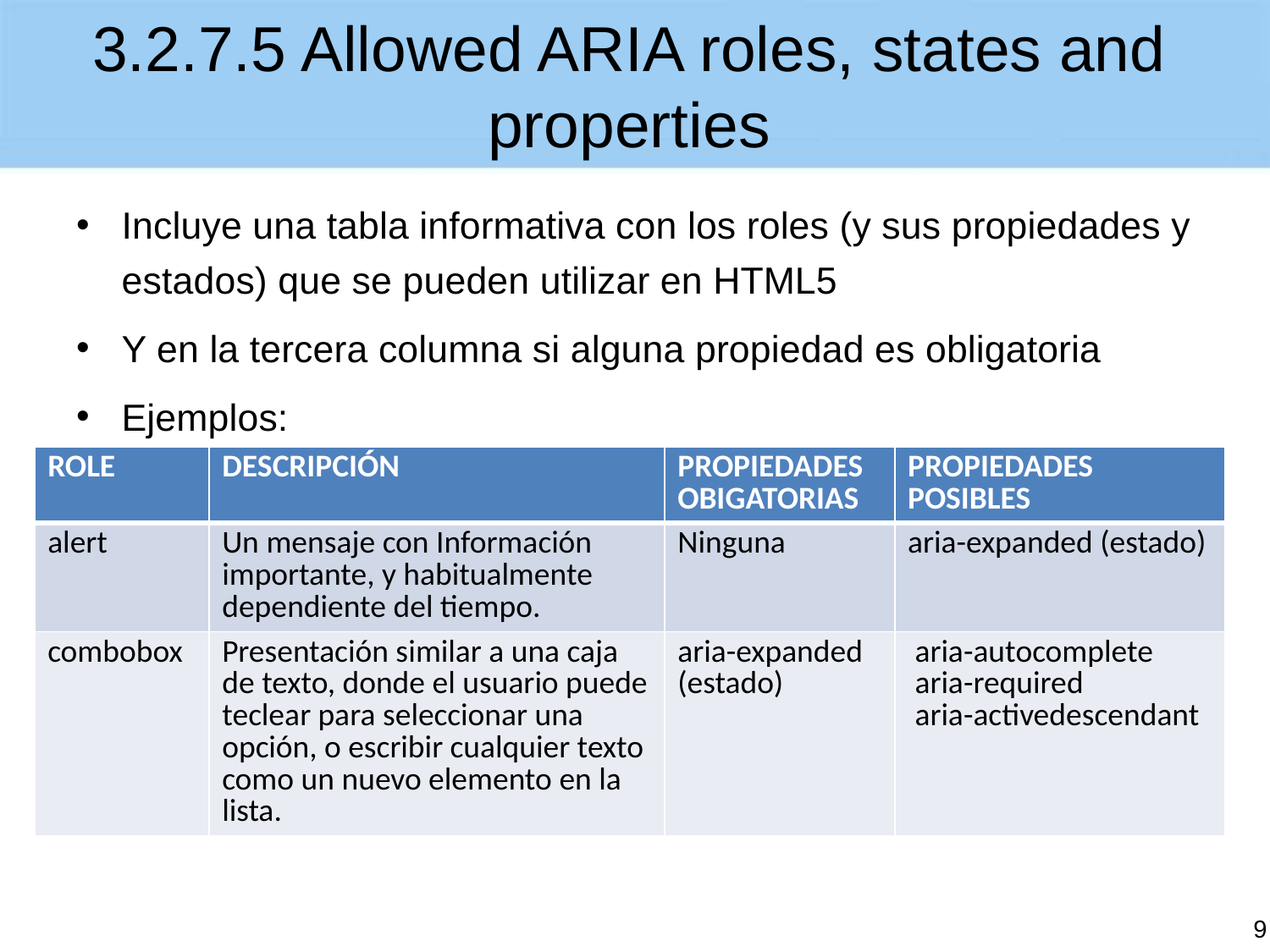

# 3.2.7.5 Allowed ARIA roles, states and properties
Incluye una tabla informativa con los roles (y sus propiedades y estados) que se pueden utilizar en HTML5
Y en la tercera columna si alguna propiedad es obligatoria
Ejemplos:
| ROLE | DESCRIPCIÓN | PROPIEDADES OBIGATORIAS | PROPIEDADES POSIBLES |
| --- | --- | --- | --- |
| alert | Un mensaje con Información importante, y habitualmente dependiente del tiempo. | Ninguna | aria-expanded (estado) |
| combobox | Presentación similar a una caja de texto, donde el usuario puede teclear para seleccionar una opción, o escribir cualquier texto como un nuevo elemento en la lista. | aria-expanded (estado) | aria-autocomplete aria-required aria-activedescendant |
9